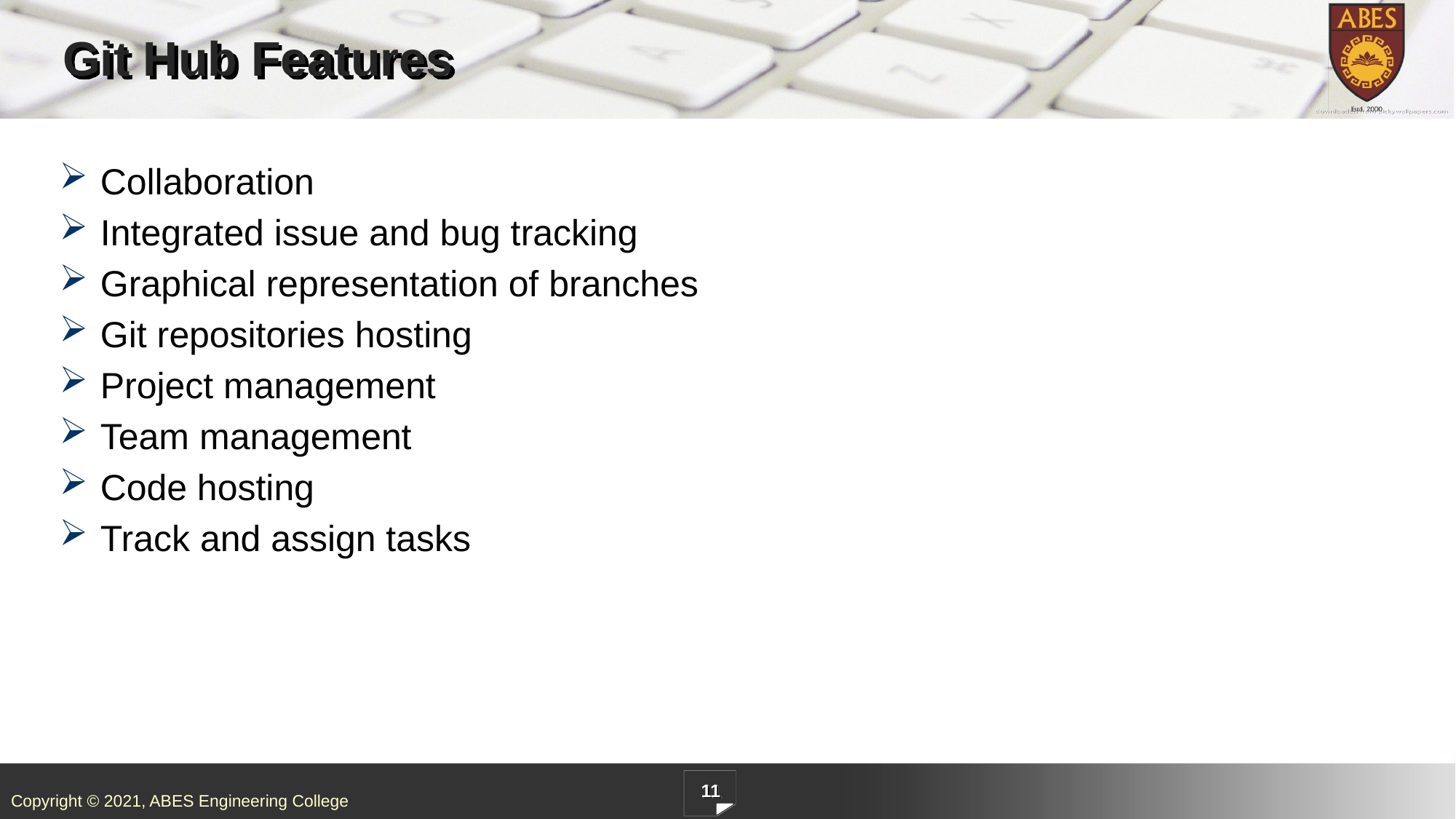

# Git Hub Features
Collaboration
Integrated issue and bug tracking
Graphical representation of branches
Git repositories hosting
Project management
Team management
Code hosting
Track and assign tasks
11